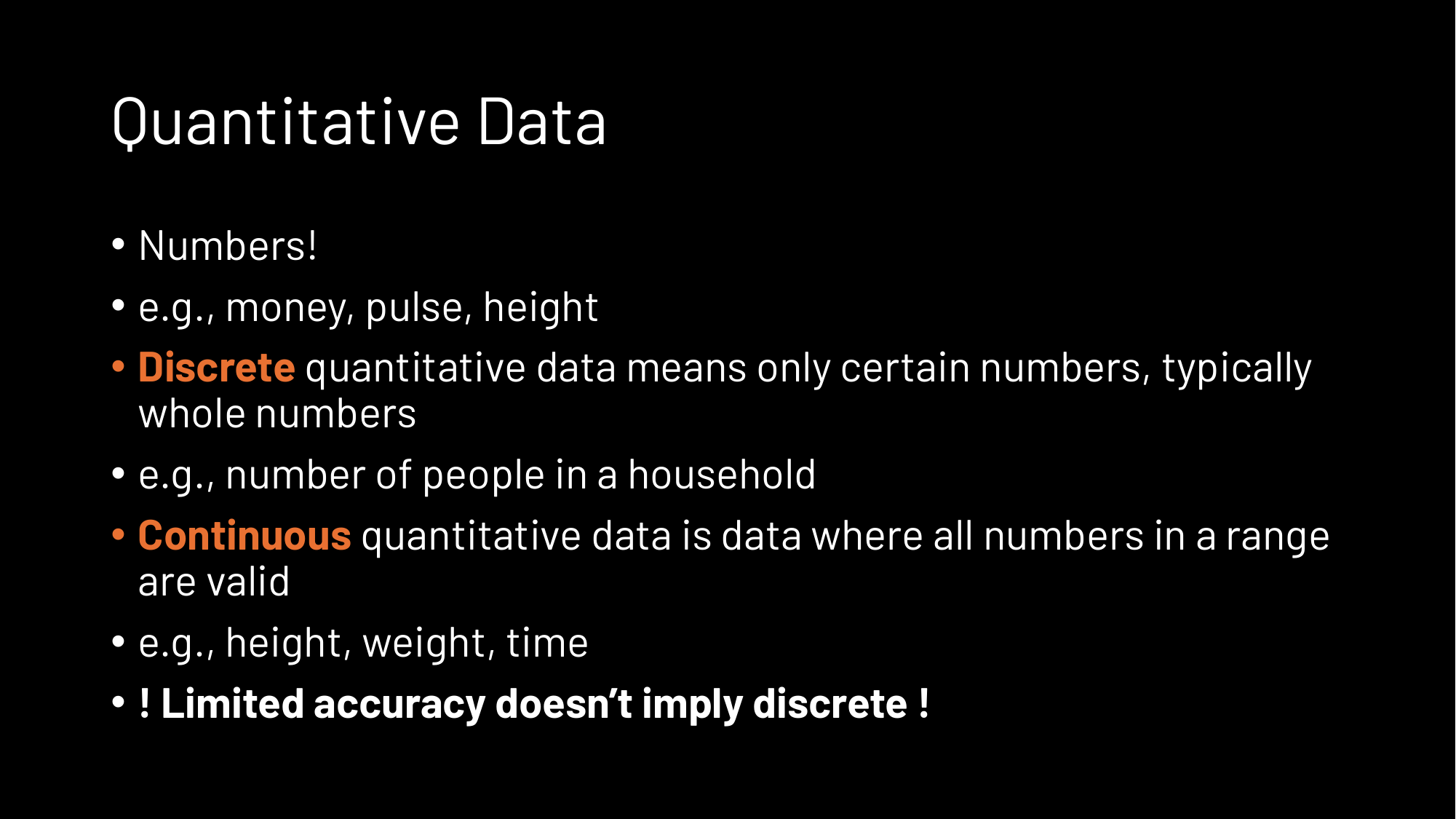

# Quantitative Data
Numbers!
e.g., money, pulse, height
Discrete quantitative data means only certain numbers, typically whole numbers
e.g., number of people in a household
Continuous quantitative data is data where all numbers in a range are valid
e.g., height, weight, time
! Limited accuracy doesn’t imply discrete !